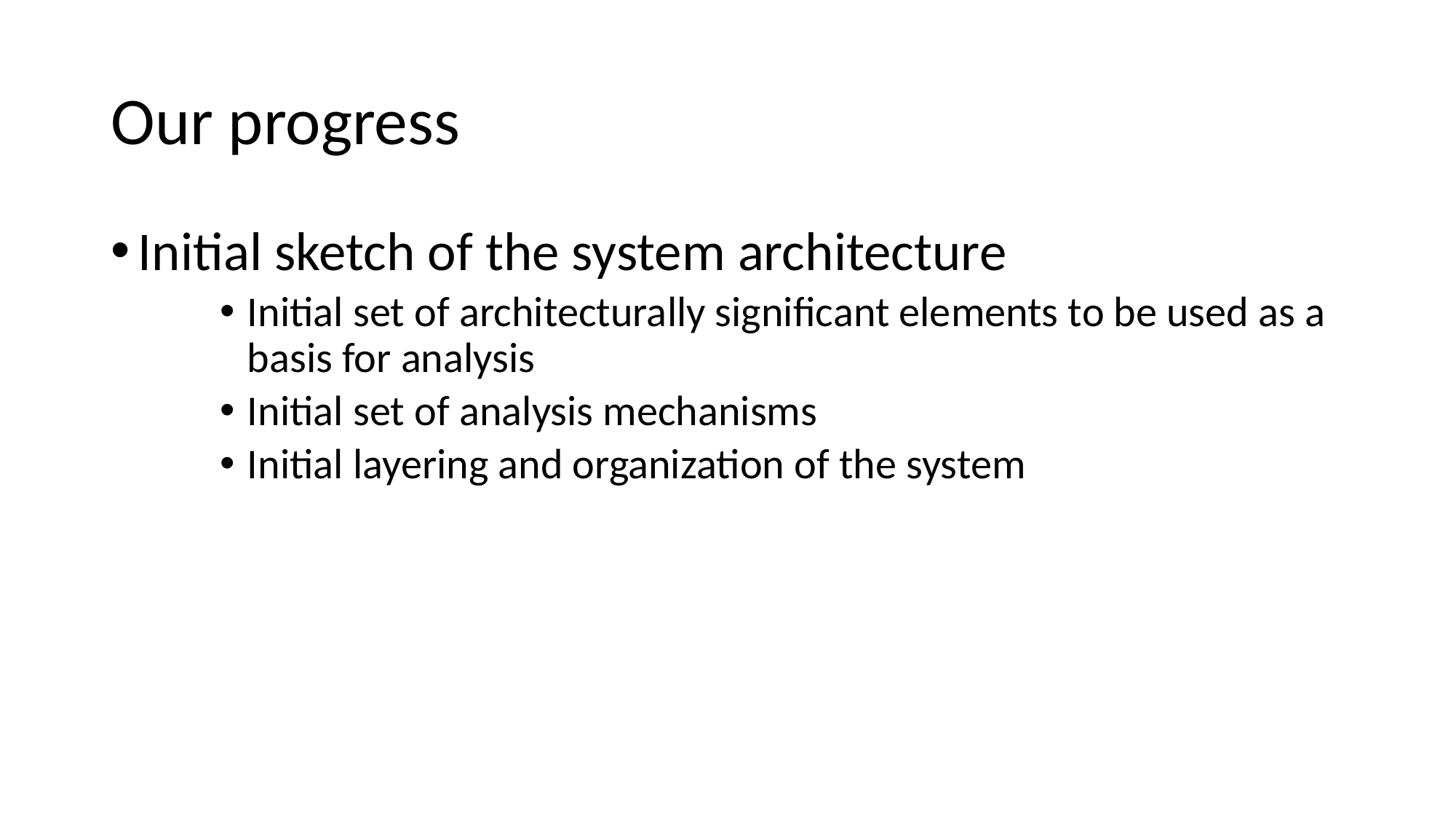

# Our progress
Initial sketch of the system architecture
Initial set of architecturally significant elements to be used as a basis for analysis
Initial set of analysis mechanisms
Initial layering and organization of the system